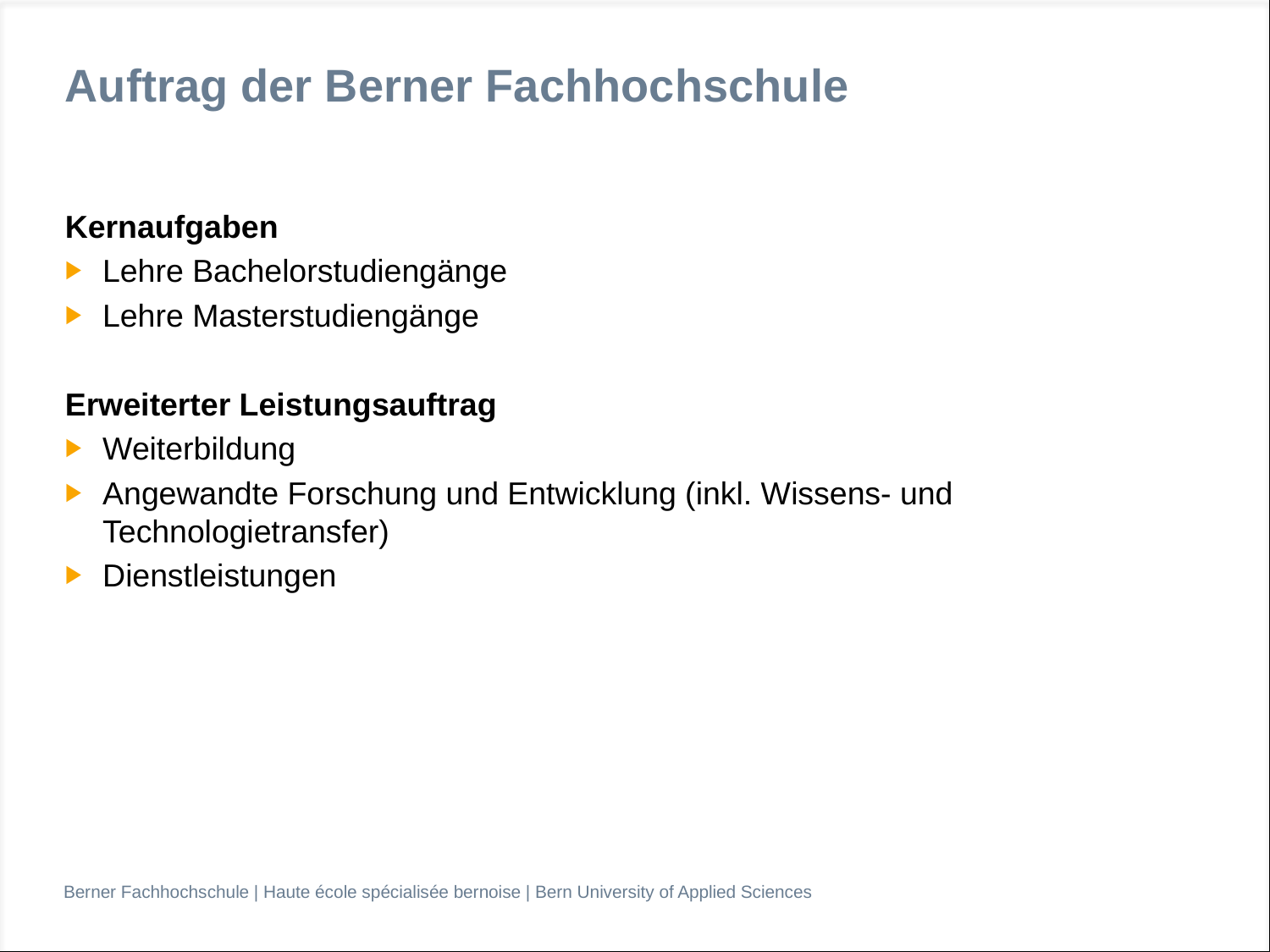

# Auftrag der Berner Fachhochschule
Kernaufgaben
Lehre Bachelorstudiengänge
Lehre Masterstudiengänge

Erweiterter Leistungsauftrag
Weiterbildung
Angewandte Forschung und Entwicklung (inkl. Wissens- und Technologietransfer)
Dienstleistungen